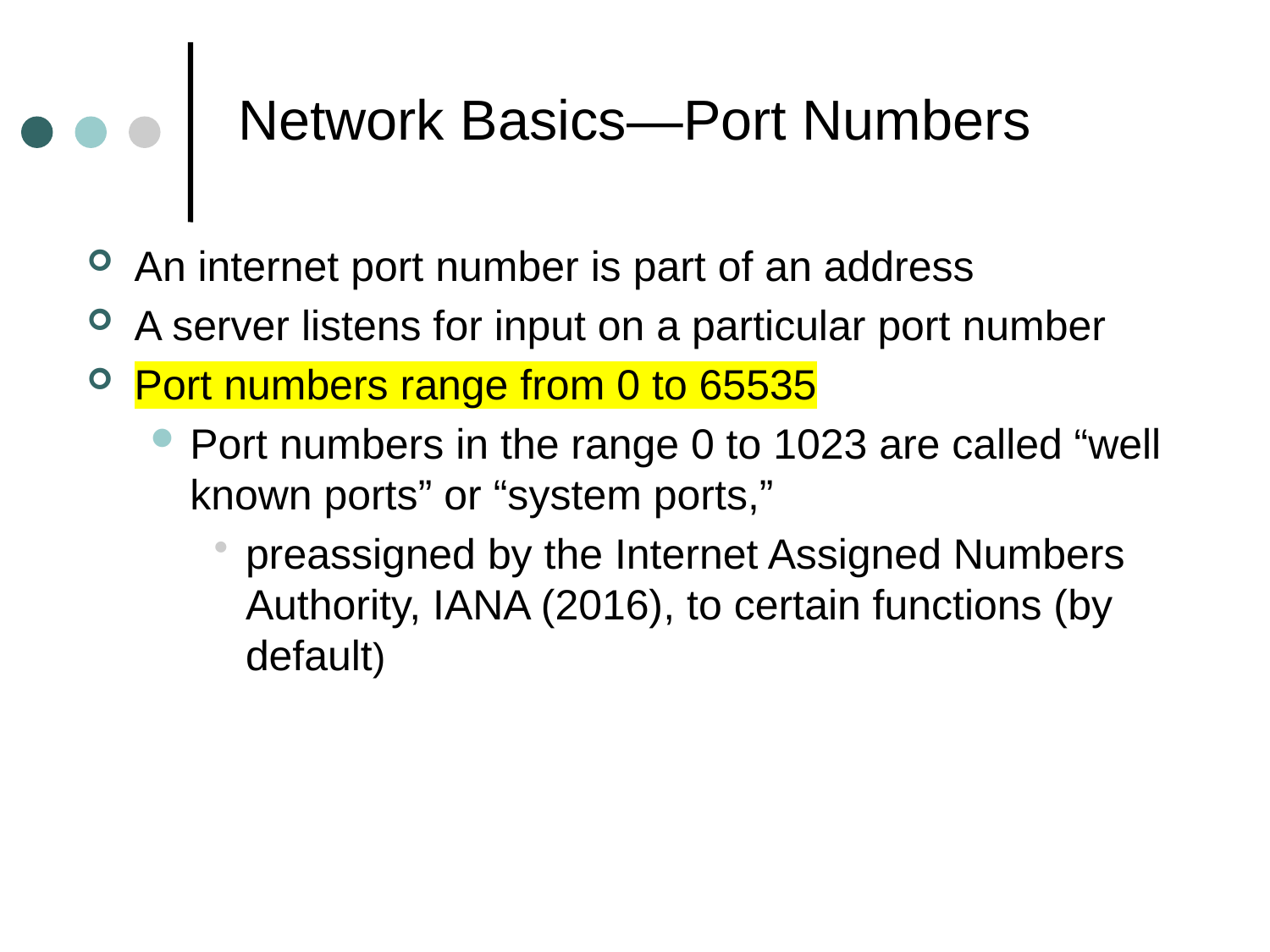

# Network Basics—Port Numbers
An internet port number is part of an address
A server listens for input on a particular port number
Port numbers range from 0 to 65535
Port numbers in the range 0 to 1023 are called “well known ports” or “system ports,”
preassigned by the Internet Assigned Numbers Authority, IANA (2016), to certain functions (by default)